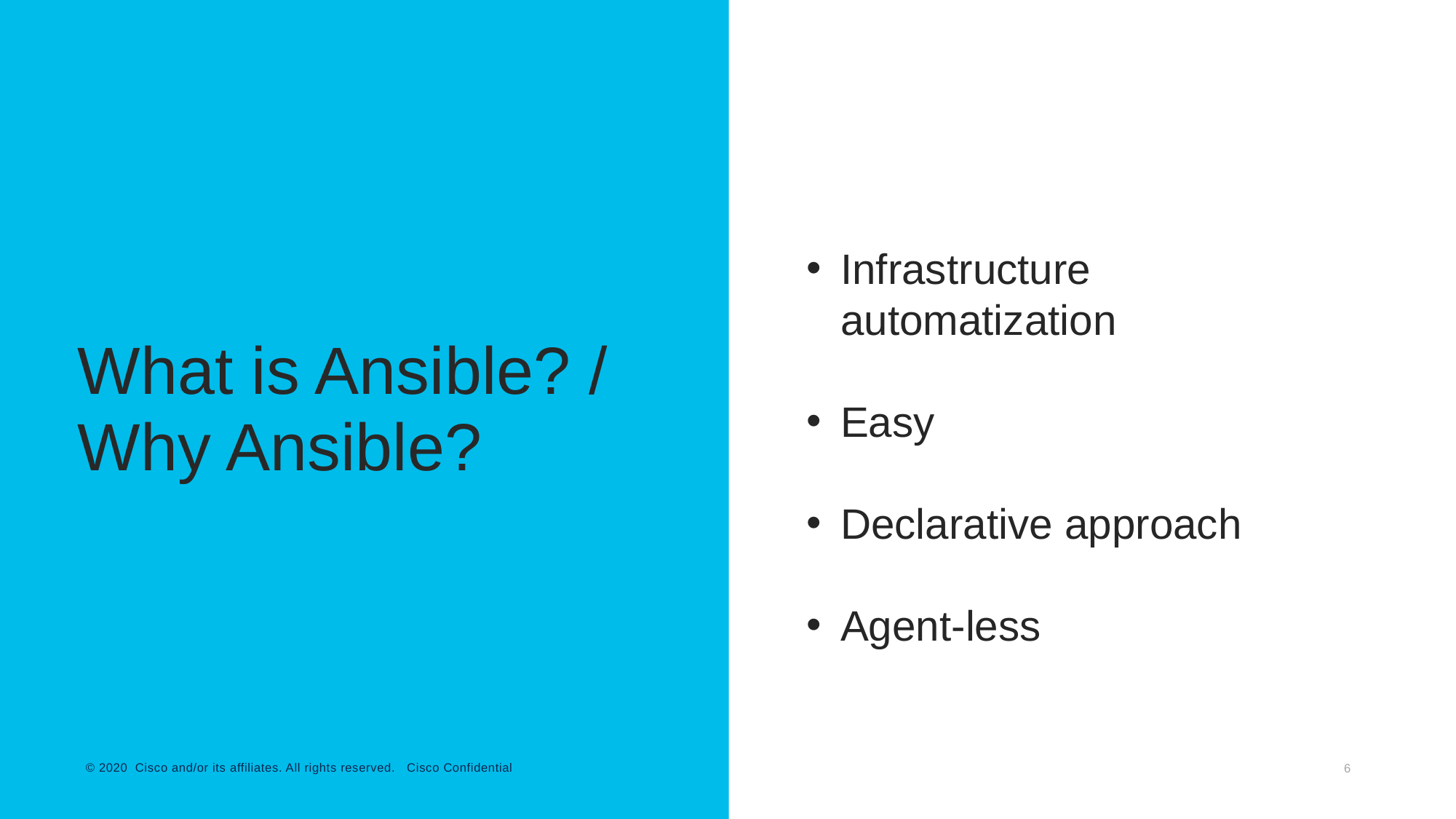

Infrastructure automatization

Easy

Declarative approach

Agent-less
# What is Ansible? / Why Ansible?